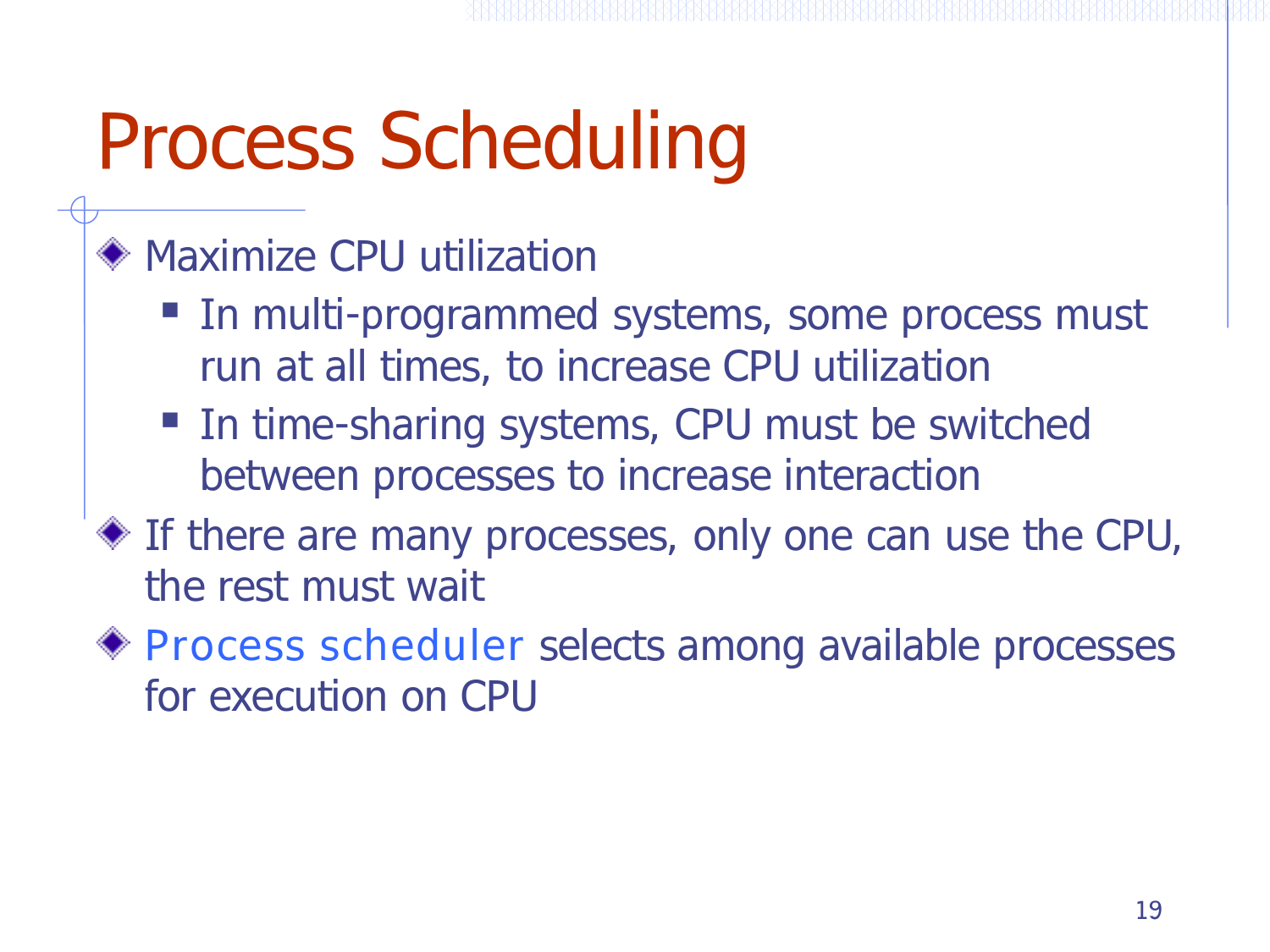

# Process Scheduling
Maximize CPU utilization
In multi-programmed systems, some process must run at all times, to increase CPU utilization
In time-sharing systems, CPU must be switched between processes to increase interaction
If there are many processes, only one can use the CPU, the rest must wait
Process scheduler selects among available processes for execution on CPU

19